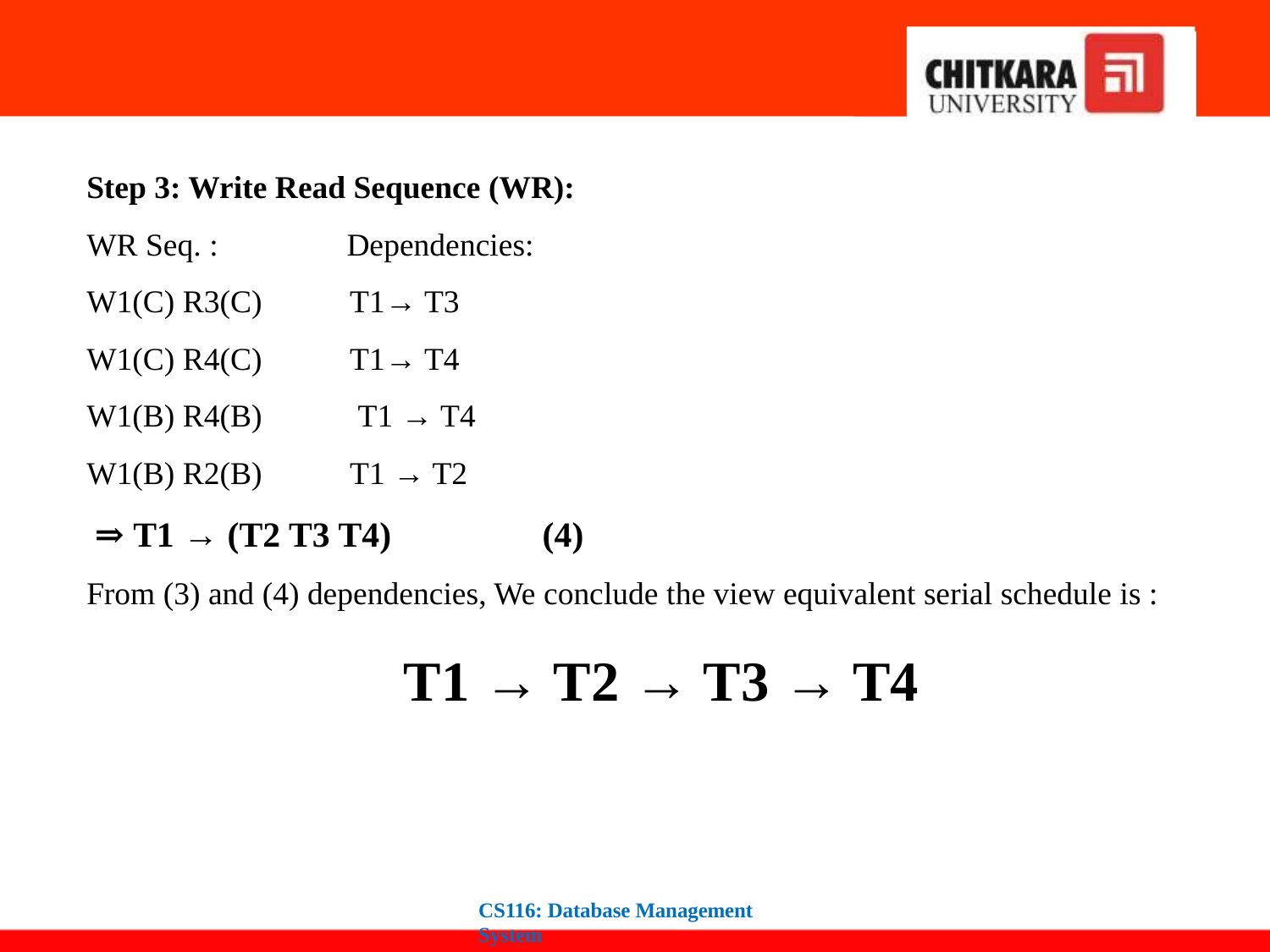

﻿
Step 3: Write Read Sequence (WR):
WR Seq. :                Dependencies:
W1(C) R3(C)           T1→ T3
W1(C) R4(C)           T1→ T4
W1(B) R4(B)            T1 → T4
W1(B) R2(B)           T1 → T2
 ⇒ T1 → (T2 T3 T4)                 (4)
From (3) and (4) dependencies, We conclude the view equivalent serial schedule is :
T1 → T2 → T3 → T4
CS116: Database Management System